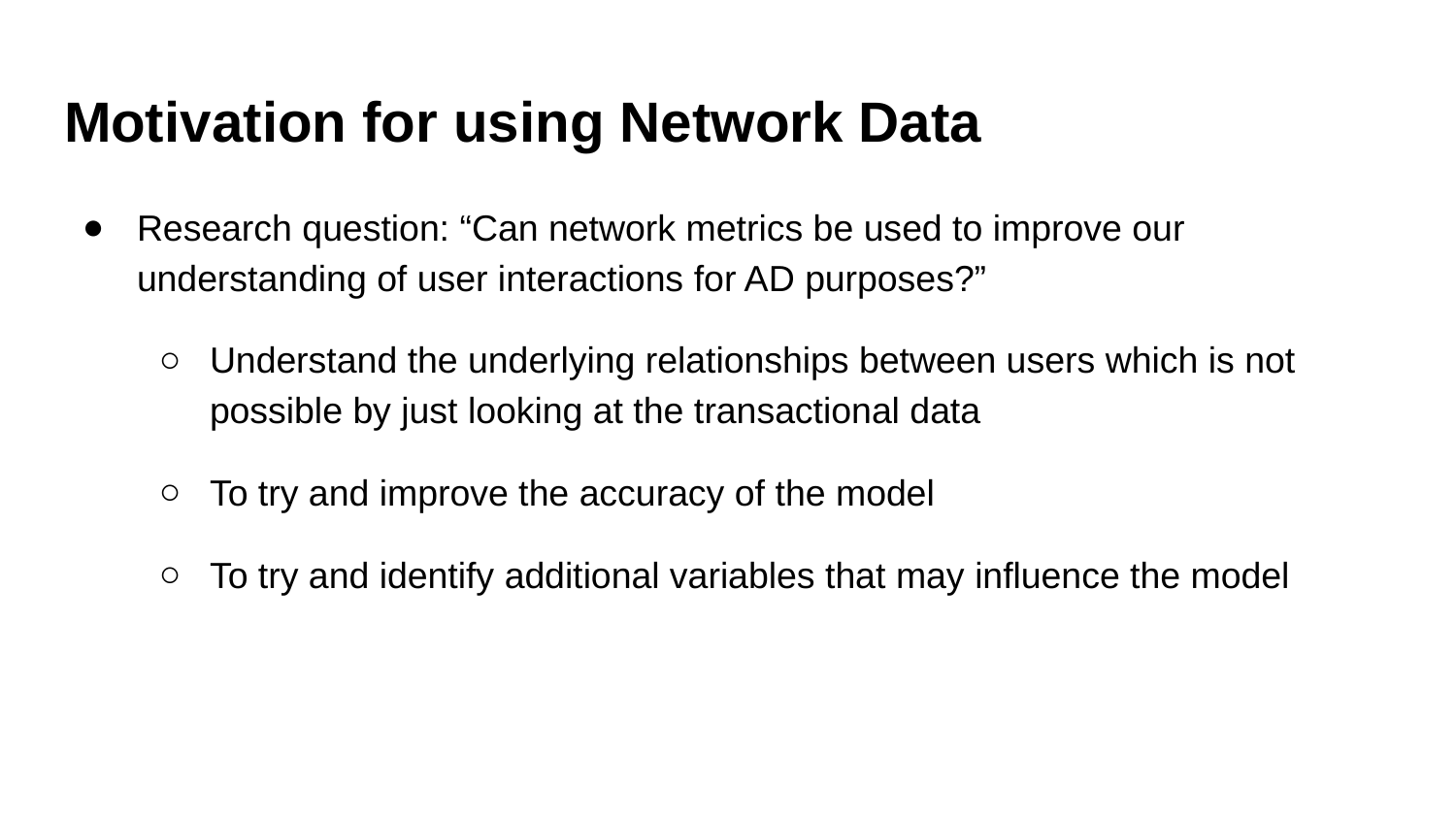

# Motivation for using Network Data
Research question: “Can network metrics be used to improve our understanding of user interactions for AD purposes?”
Understand the underlying relationships between users which is not possible by just looking at the transactional data
To try and improve the accuracy of the model
To try and identify additional variables that may influence the model